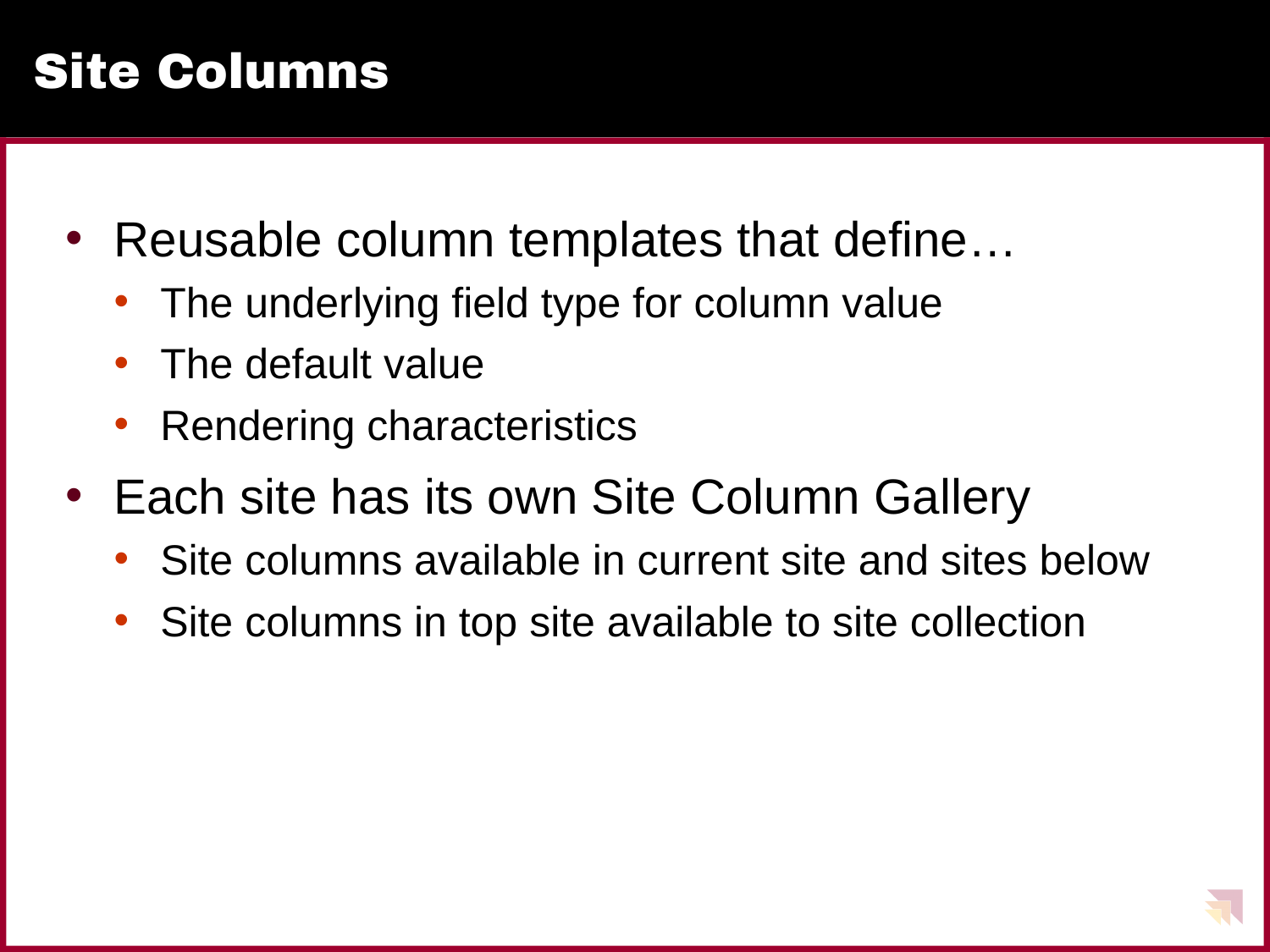

# Site Columns
Reusable column templates that define…
The underlying field type for column value
The default value
Rendering characteristics
Each site has its own Site Column Gallery
Site columns available in current site and sites below
Site columns in top site available to site collection